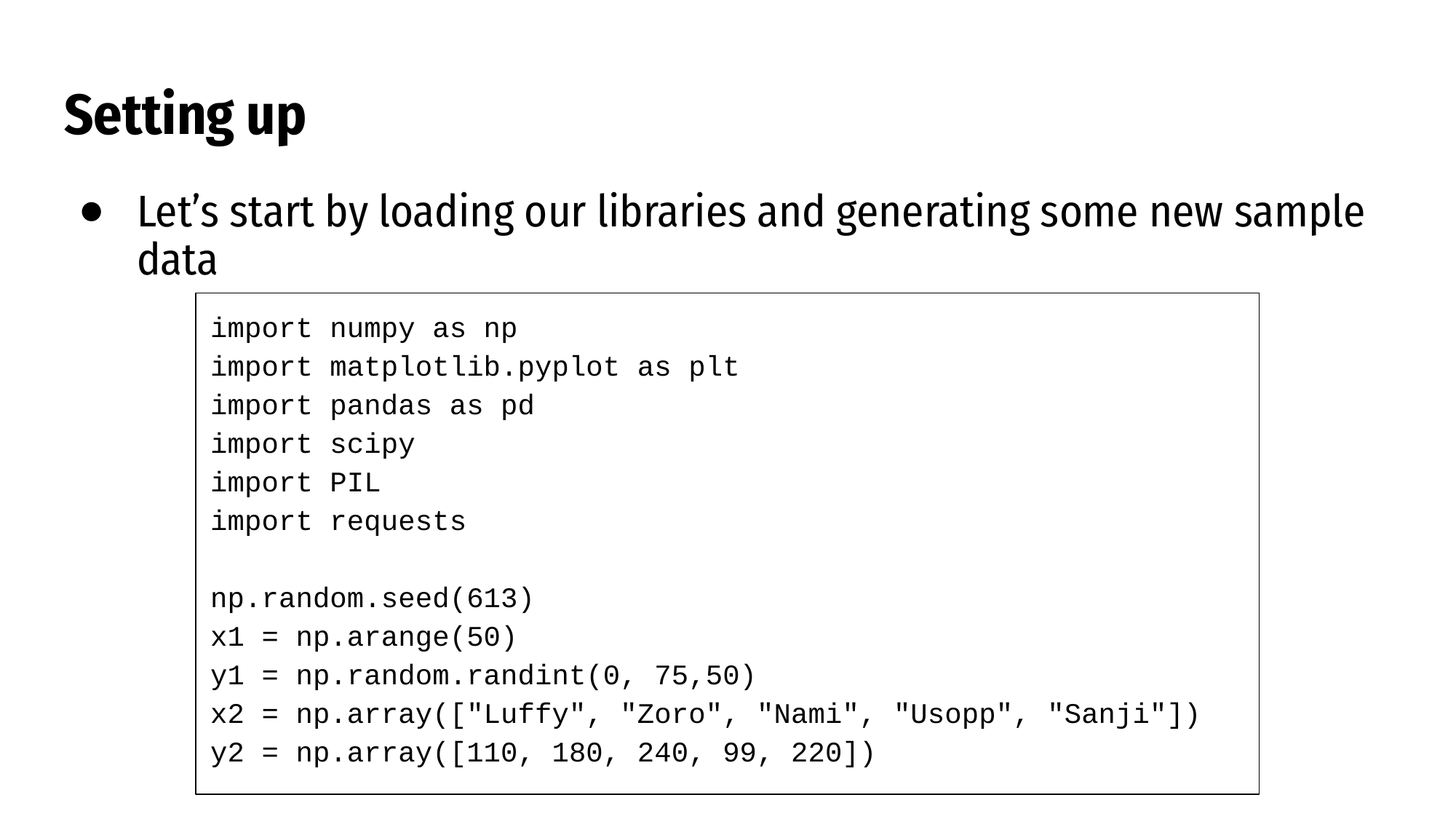

# Setting up
Let’s start by loading our libraries and generating some new sample data

import numpy as np
import matplotlib.pyplot as plt
import pandas as pd
import scipy
import PIL
import requests

np.random.seed(613)
x1 = np.arange(50)
y1 = np.random.randint(0, 75,50)
x2 = np.array(["Luffy", "Zoro", "Nami", "Usopp", "Sanji"])
y2 = np.array([110, 180, 240, 99, 220])